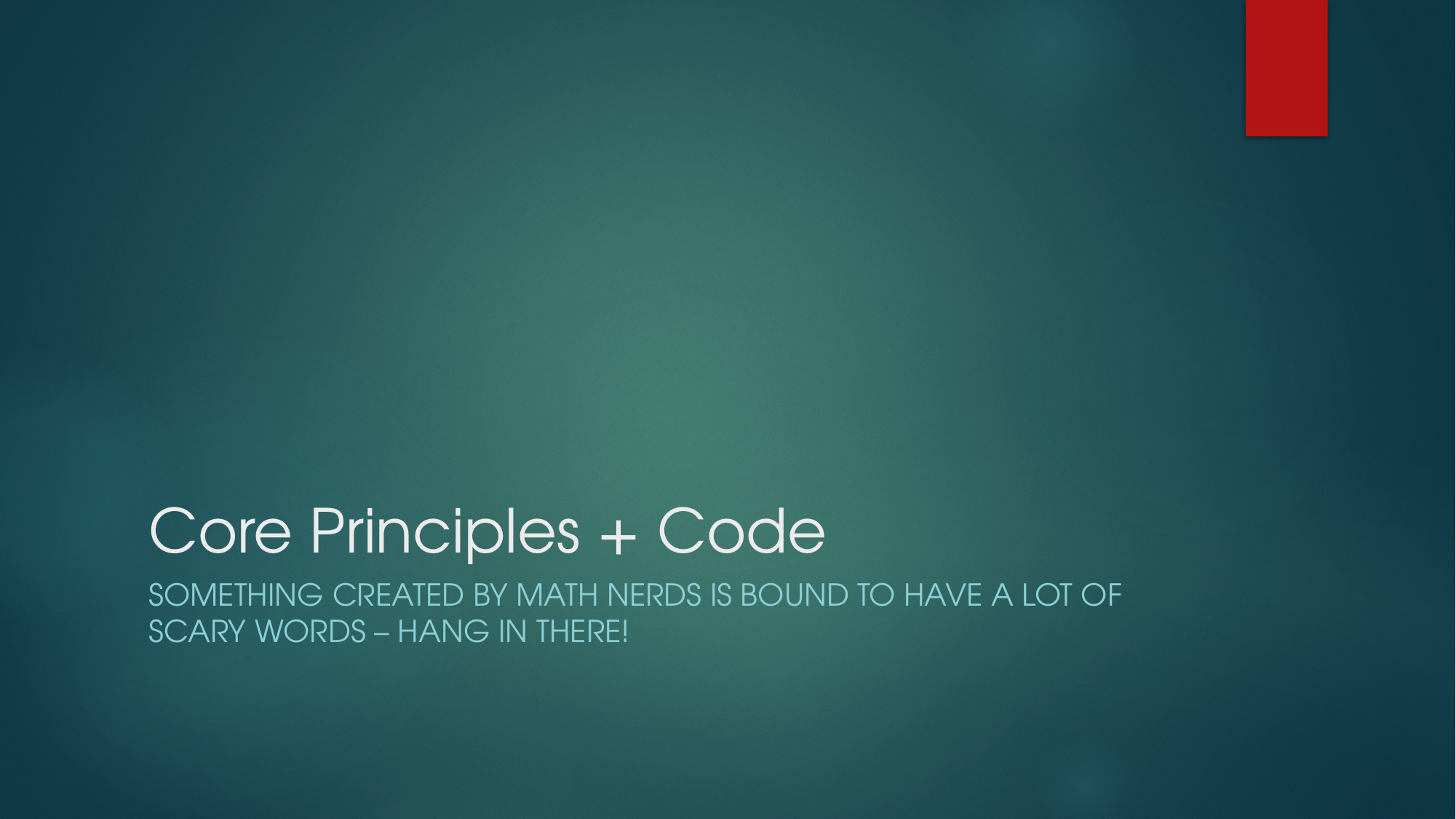

# Core Principles + Code
Something created by math nerds is bound to have a lot of scary words – hang in there!